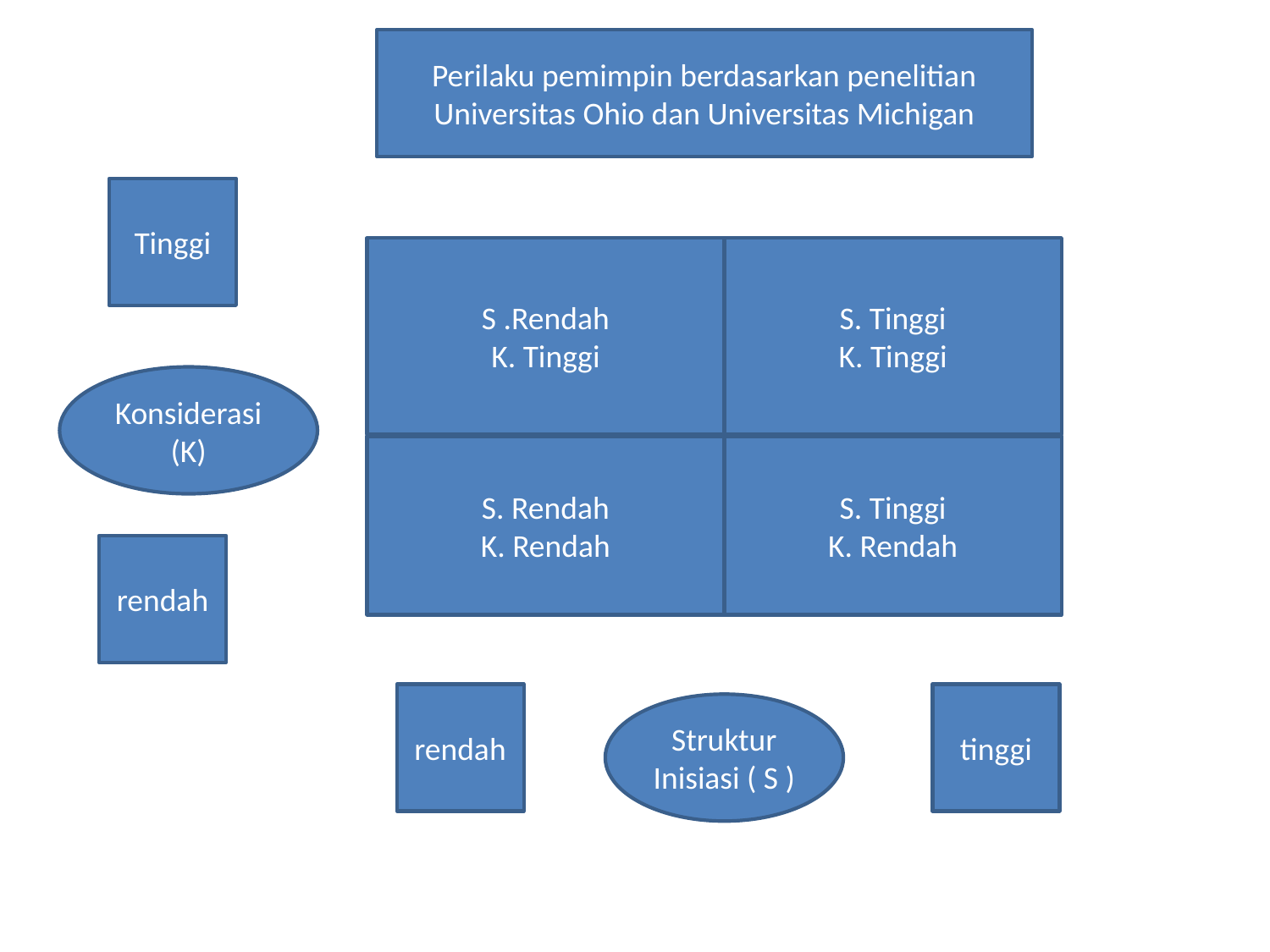

Perilaku pemimpin berdasarkan penelitian Universitas Ohio dan Universitas Michigan
Tinggi
S .Rendah
K. Tinggi
S. Tinggi
K. Tinggi
Konsiderasi (K)
S. Rendah
K. Rendah
S. Tinggi
K. Rendah
rendah
rendah
tinggi
Struktur Inisiasi ( S )